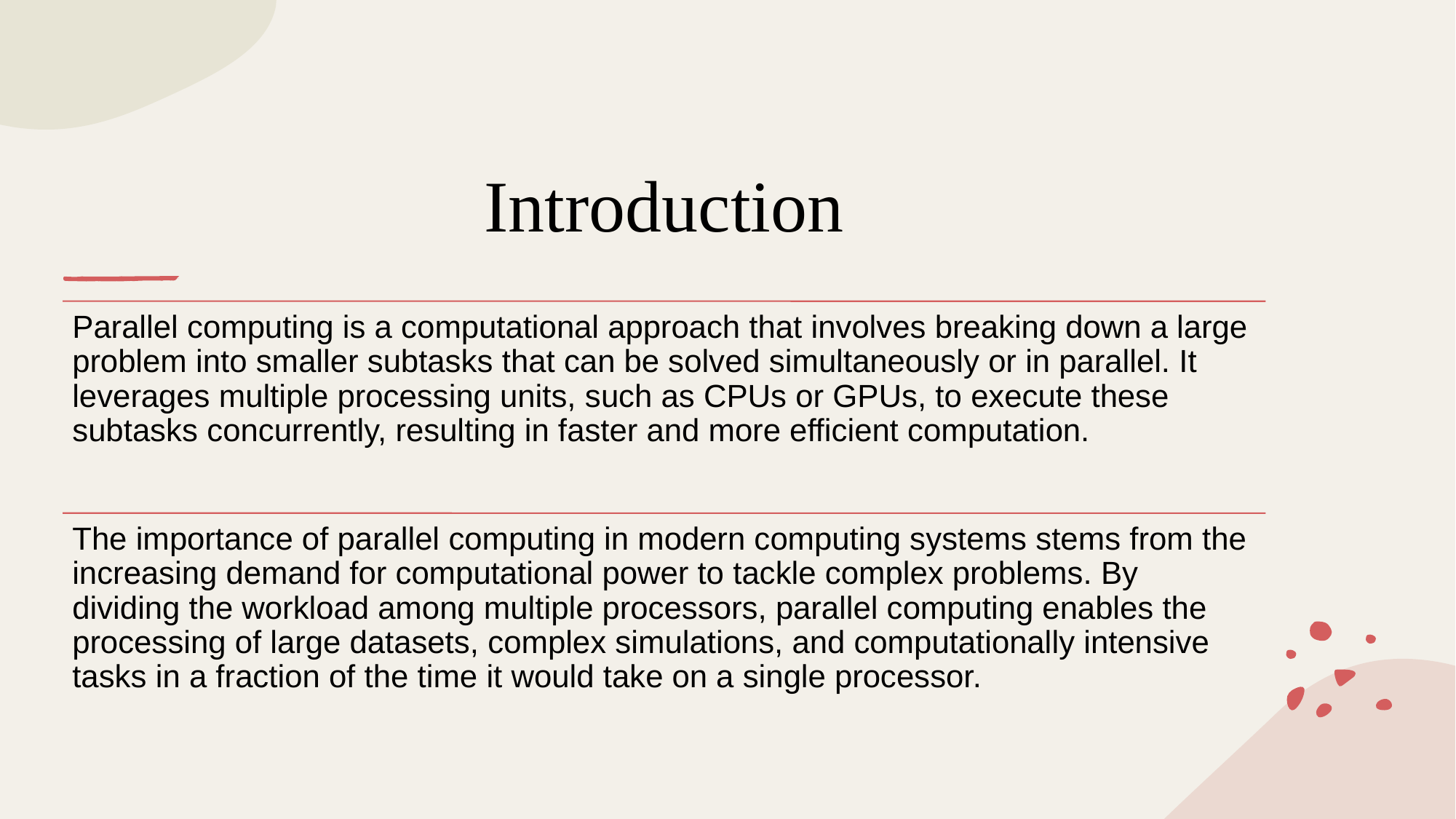

# Introduction
Parallel computing is a computational approach that involves breaking down a large problem into smaller subtasks that can be solved simultaneously or in parallel. It leverages multiple processing units, such as CPUs or GPUs, to execute these subtasks concurrently, resulting in faster and more efficient computation.
The importance of parallel computing in modern computing systems stems from the increasing demand for computational power to tackle complex problems. By dividing the workload among multiple processors, parallel computing enables the processing of large datasets, complex simulations, and computationally intensive tasks in a fraction of the time it would take on a single processor.